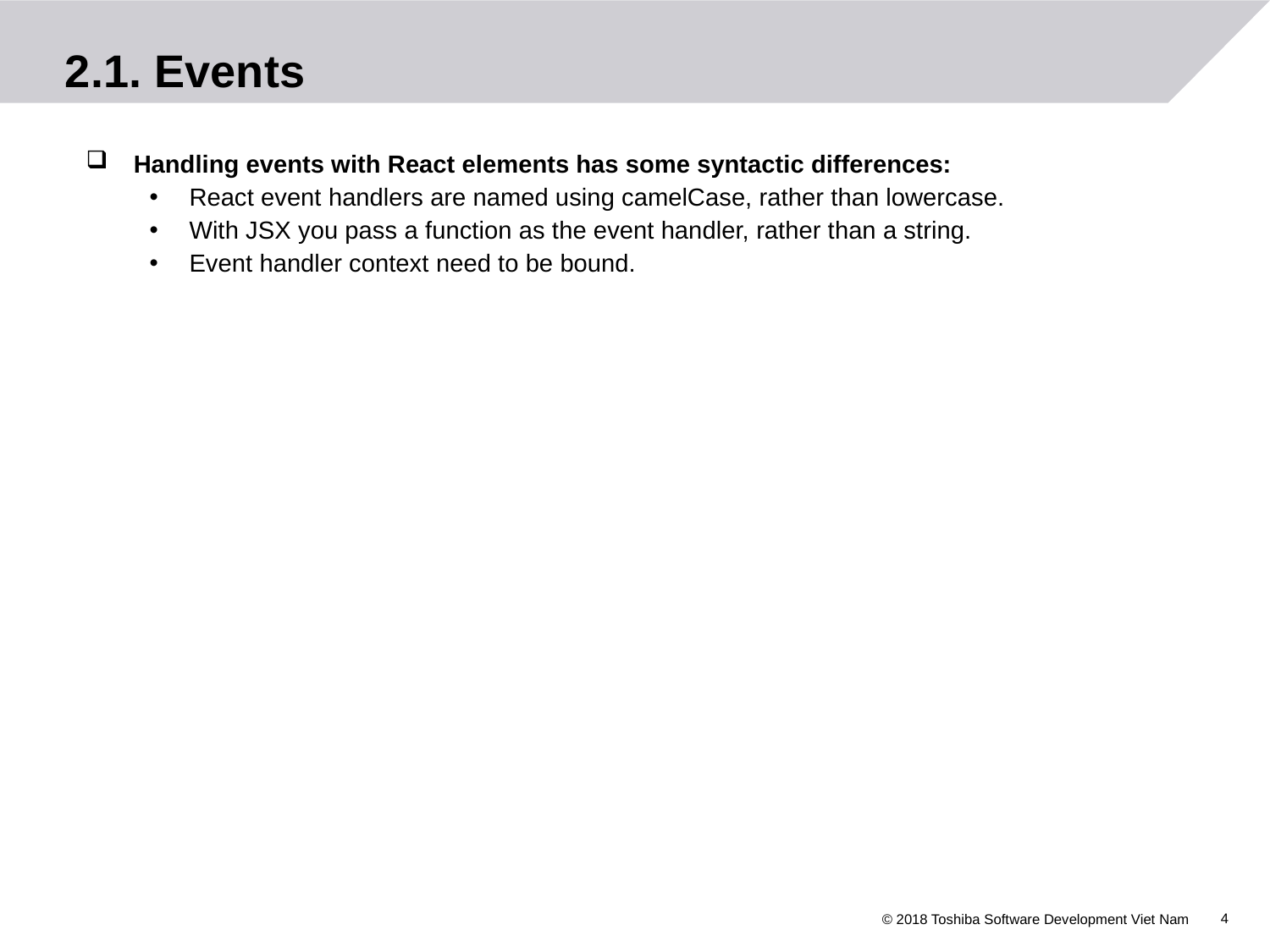

2.1. Events
Handling events with React elements has some syntactic differences:
React event handlers are named using camelCase, rather than lowercase.
With JSX you pass a function as the event handler, rather than a string.
Event handler context need to be bound.